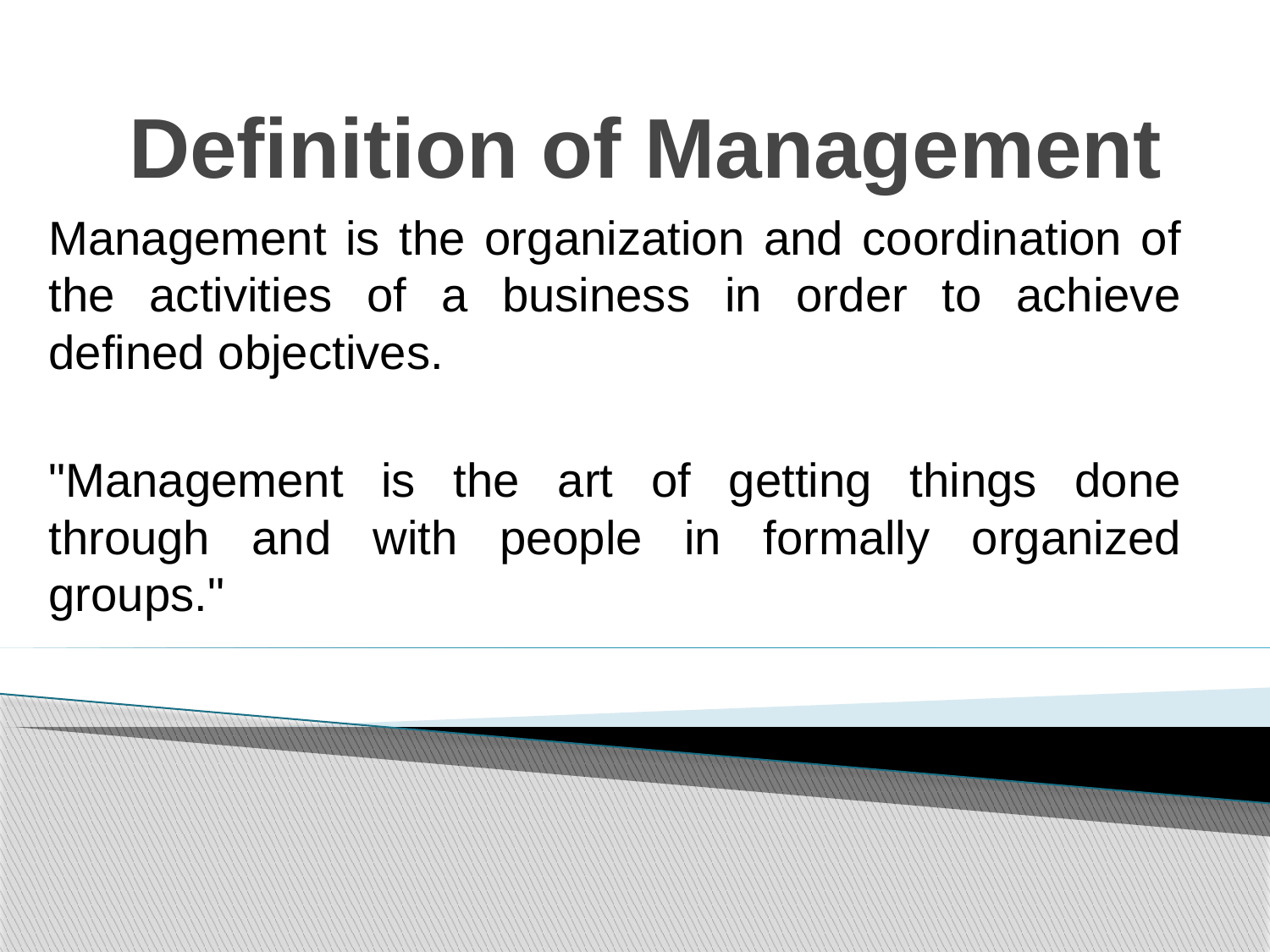

# Definition of Management
Management is the organization and coordination of the activities of a business in order to achieve defined objectives.

"Management is the art of getting things done through and with people in formally organized groups."